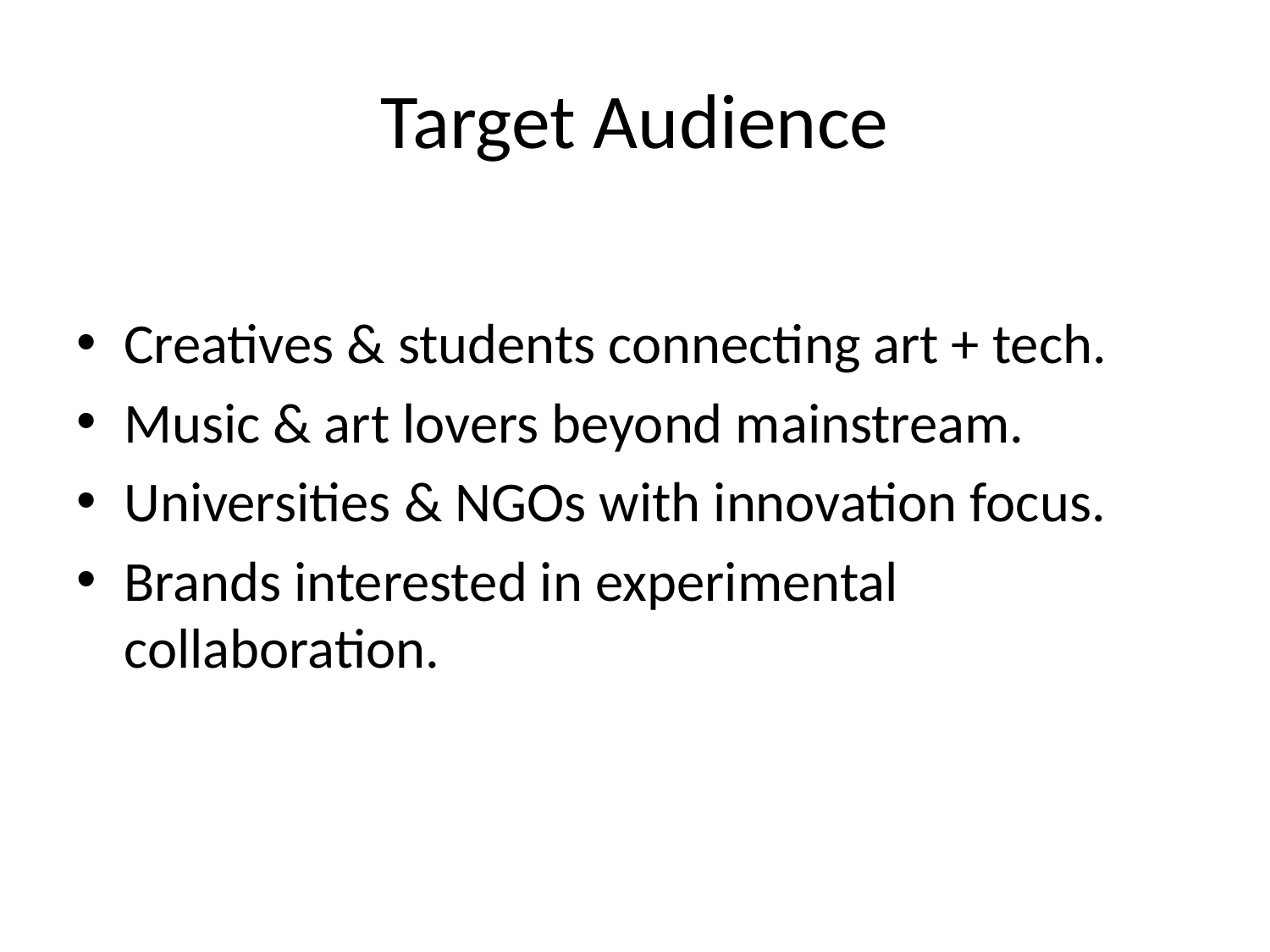

# Target Audience

Creatives & students connecting art + tech.
Music & art lovers beyond mainstream.
Universities & NGOs with innovation focus.
Brands interested in experimental collaboration.